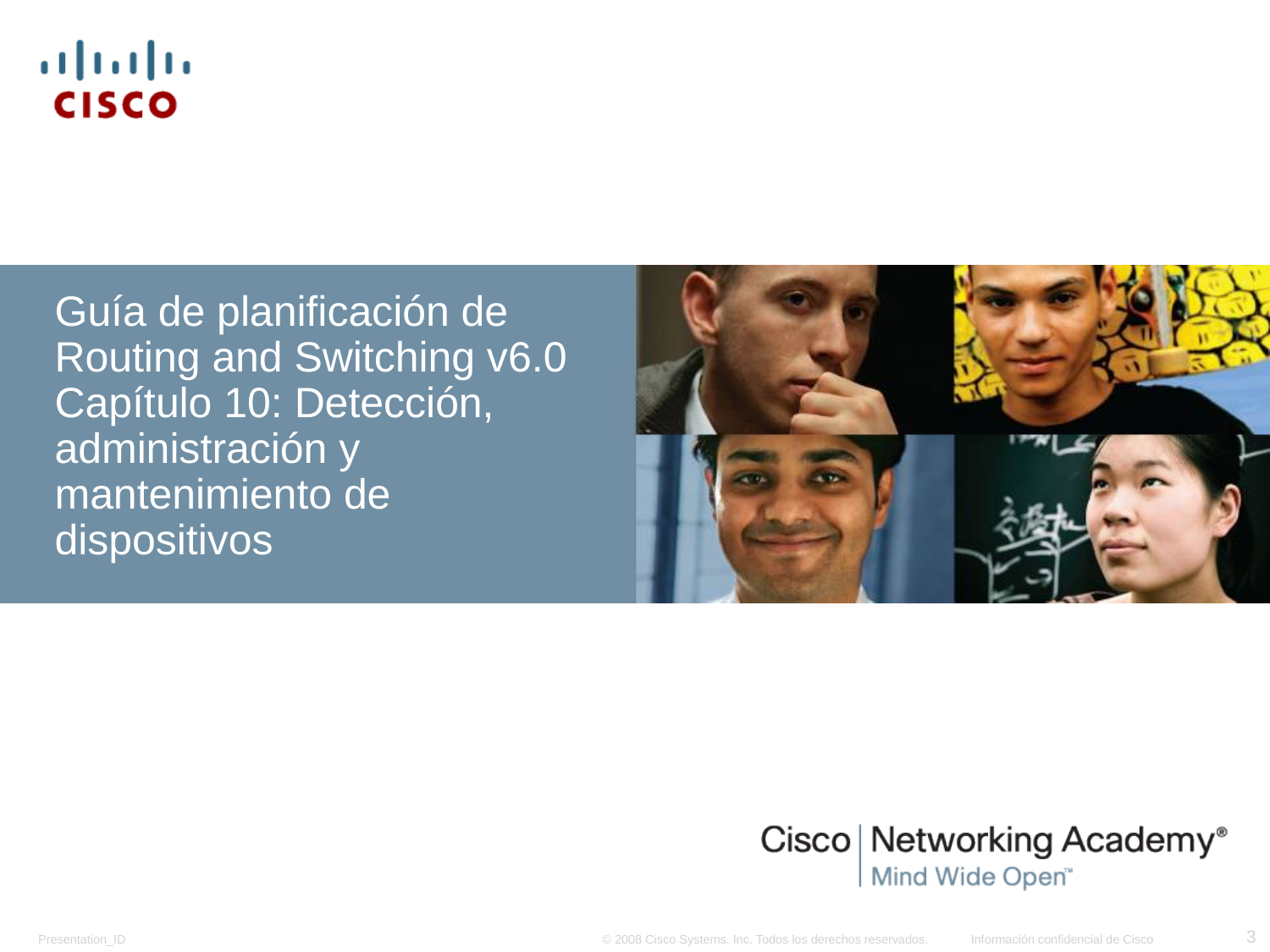

Guía de planificación de Routing and Switching v6.0
Capítulo 10: Detección, administración y mantenimiento de dispositivos